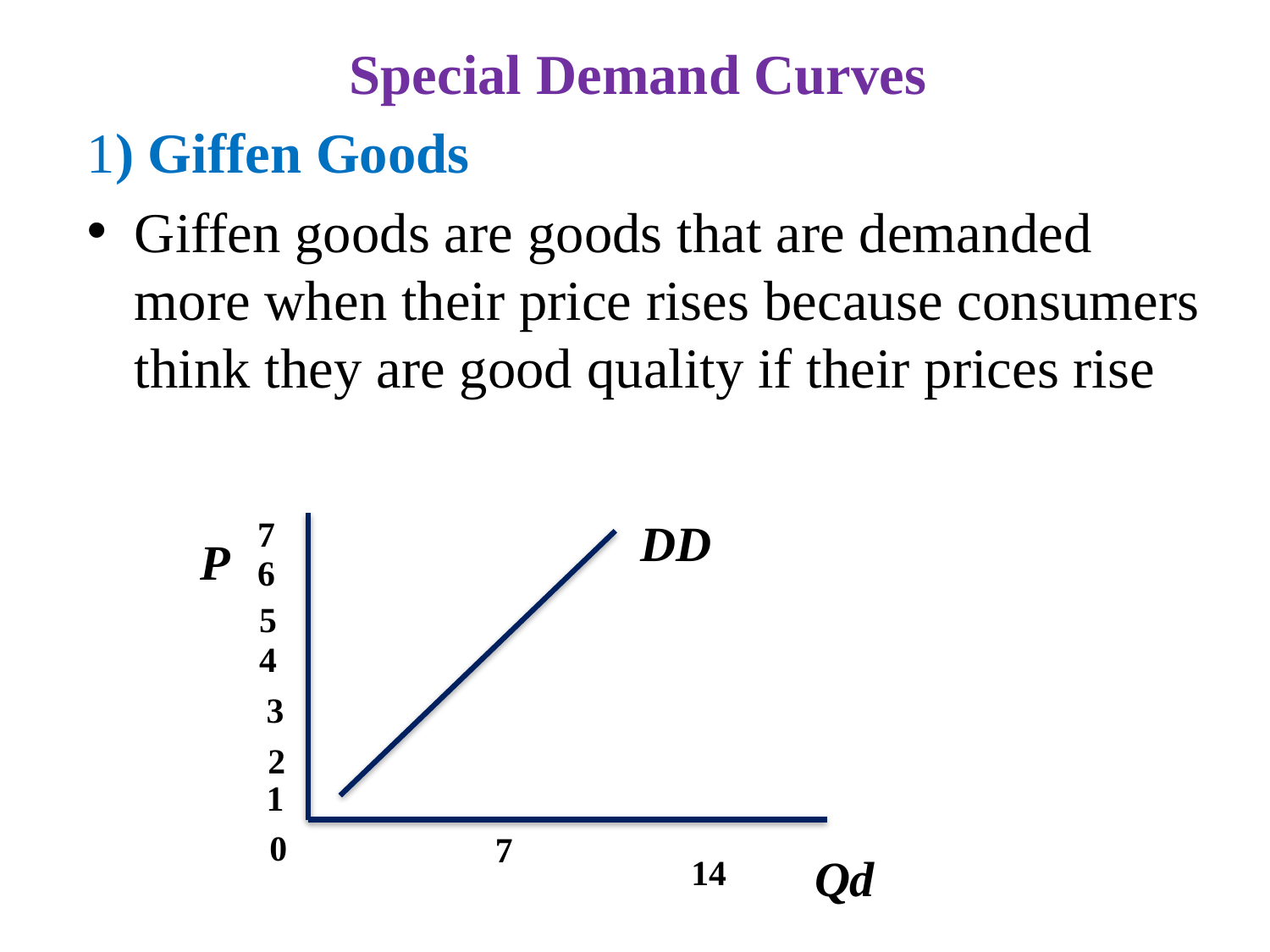

Special Demand Curves
1) Giffen Goods
Giffen goods are goods that are demanded more when their price rises because consumers think they are good quality if their prices rise
7
DD
P
6
5
4
3
2
1
0
7
Qd
14